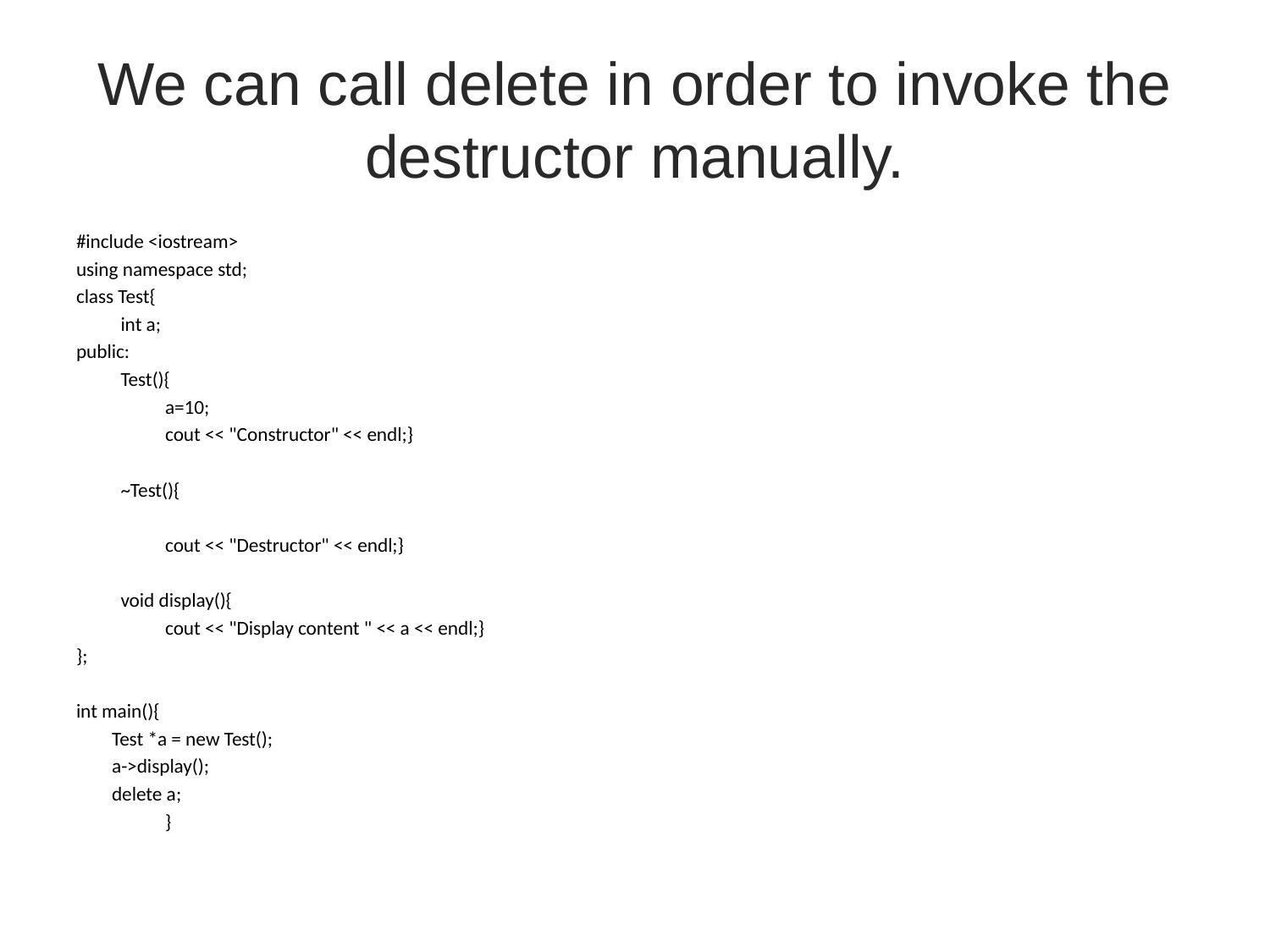

# We can call delete in order to invoke the destructor manually.
#include <iostream>
using namespace std;
class Test{
	int a;
public:
	Test(){
		a=10;
		cout << "Constructor" << endl;}

	~Test(){

		cout << "Destructor" << endl;}

	void display(){
		cout << "Display content " << a << endl;}
};

int main(){
        Test *a = new Test();
        a->display();
        delete a;
		}